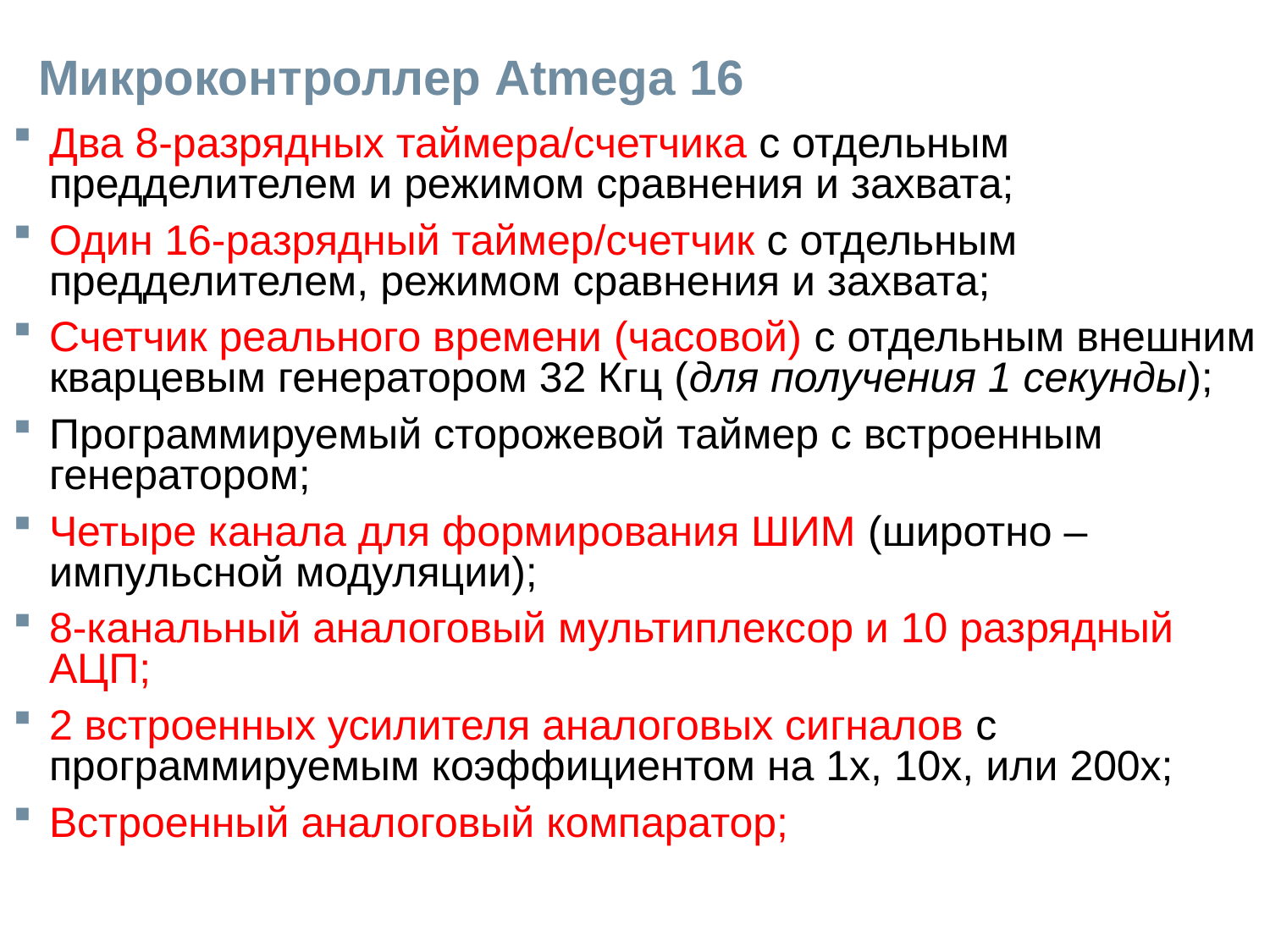

# Микроконтроллер Atmega 16
Два 8-разрядных таймера/счетчика с отдельным предделителем и режимом сравнения и захвата;
Один 16-разрядный таймер/счетчик с отдельным предделителем, режимом сравнения и захвата;
Счетчик реального времени (часовой) с отдельным внешним кварцевым генератором 32 Кгц (для получения 1 секунды);
Программируемый сторожевой таймер с встроенным генератором;
Четыре канала для формирования ШИМ (широтно – импульсной модуляции);
8-канальный аналоговый мультиплексор и 10 разрядный АЦП;
2 встроенных усилителя аналоговых сигналов с программируемым коэффициентом на 1x, 10x, или 200x;
Встроенный аналоговый компаратор;